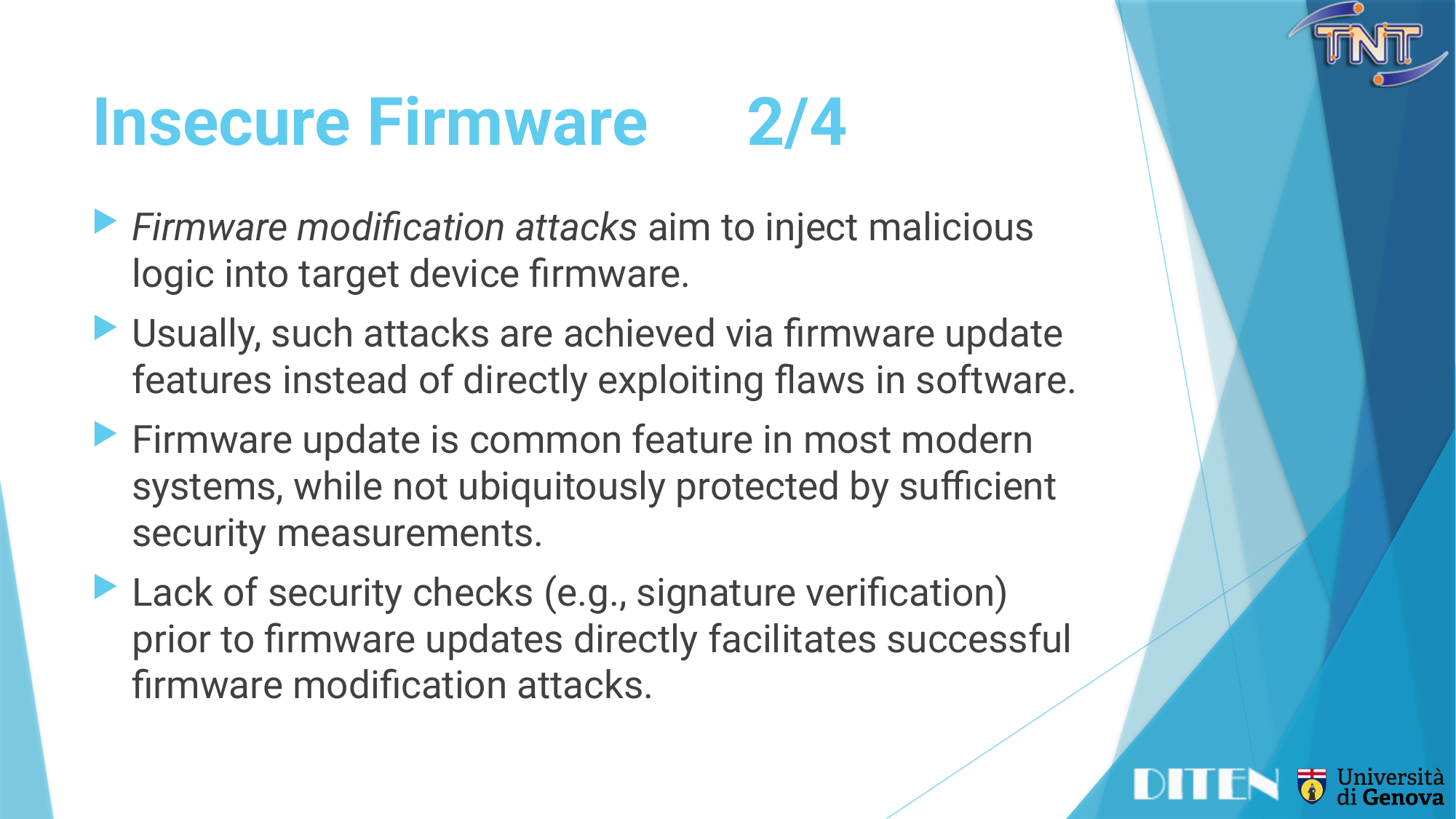

# Insecure Firmware	2/4
Firmware modification attacks aim to inject malicious logic into target device firmware.
Usually, such attacks are achieved via firmware update features instead of directly exploiting flaws in software.
Firmware update is common feature in most modern systems, while not ubiquitously protected by sufficient security measurements.
Lack of security checks (e.g., signature verification) prior to firmware updates directly facilitates successful firmware modification attacks.